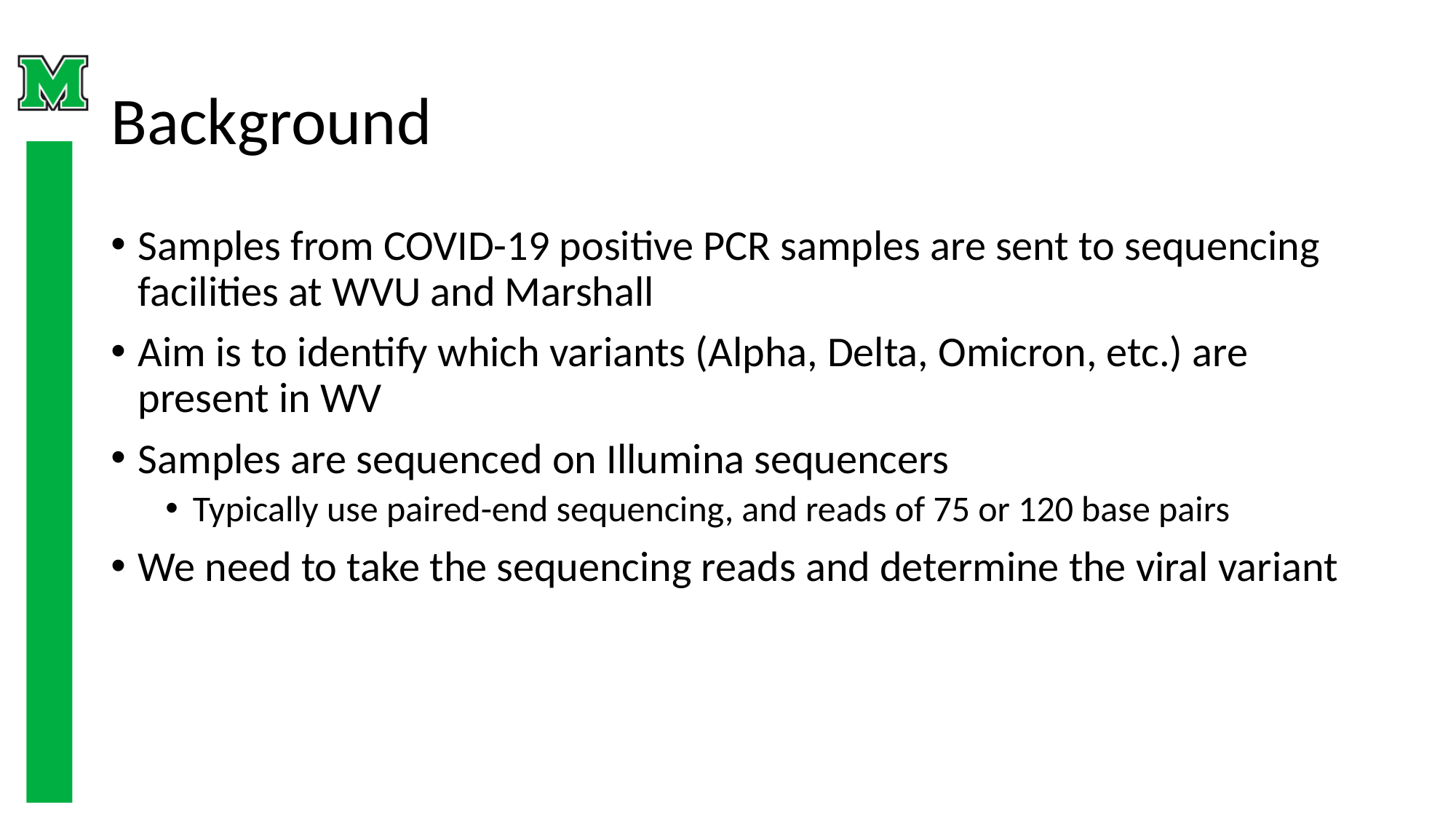

# Background
Samples from COVID-19 positive PCR samples are sent to sequencing facilities at WVU and Marshall
Aim is to identify which variants (Alpha, Delta, Omicron, etc.) are present in WV
Samples are sequenced on Illumina sequencers
Typically use paired-end sequencing, and reads of 75 or 120 base pairs
We need to take the sequencing reads and determine the viral variant